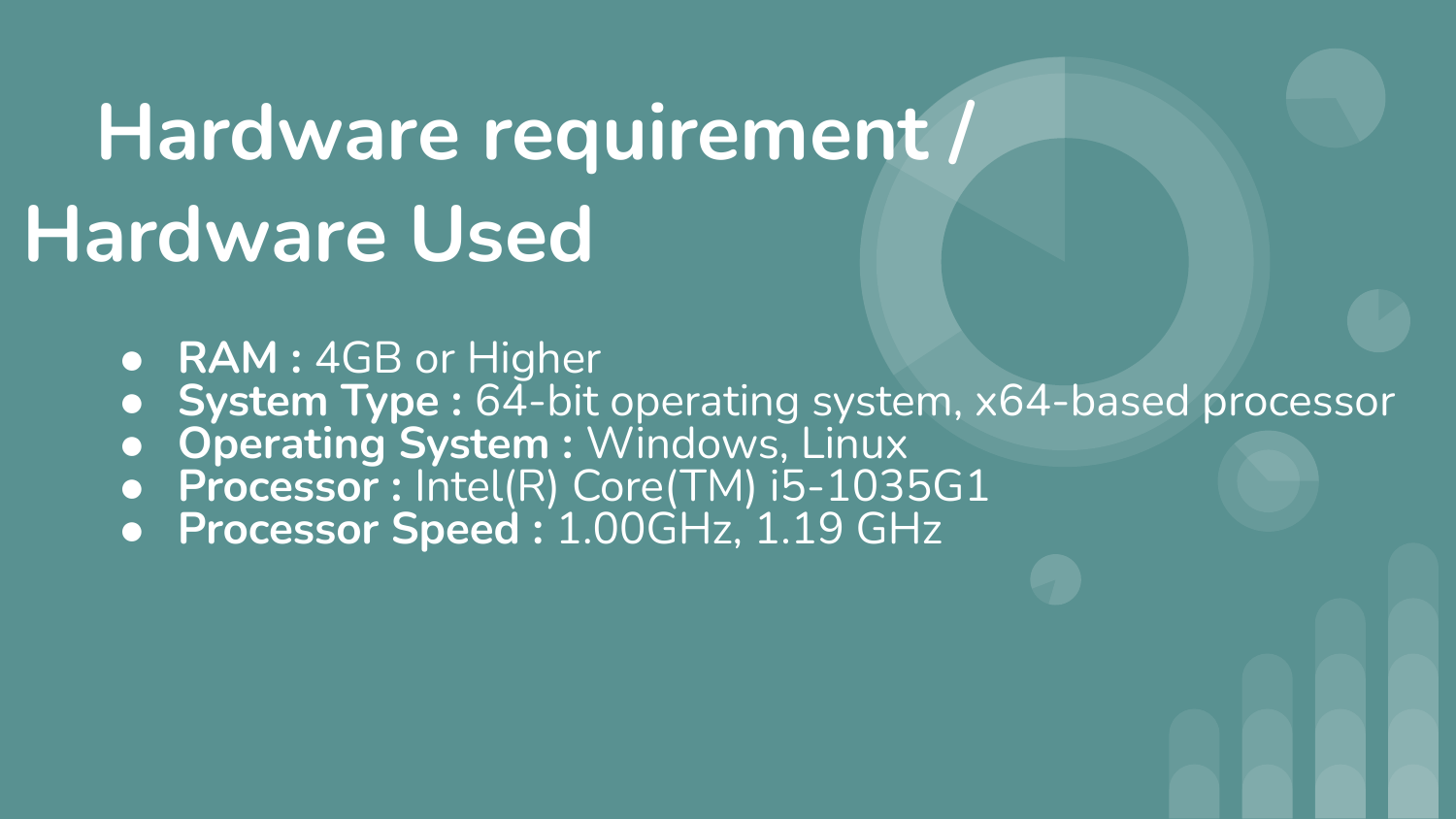

# Hardware requirement / Hardware Used
RAM : 4GB or Higher
System Type : 64-bit operating system, x64-based processor
Operating System : Windows, Linux
Processor : Intel(R) Core(TM) i5-1035G1
Processor Speed : 1.00GHz, 1.19 GHz